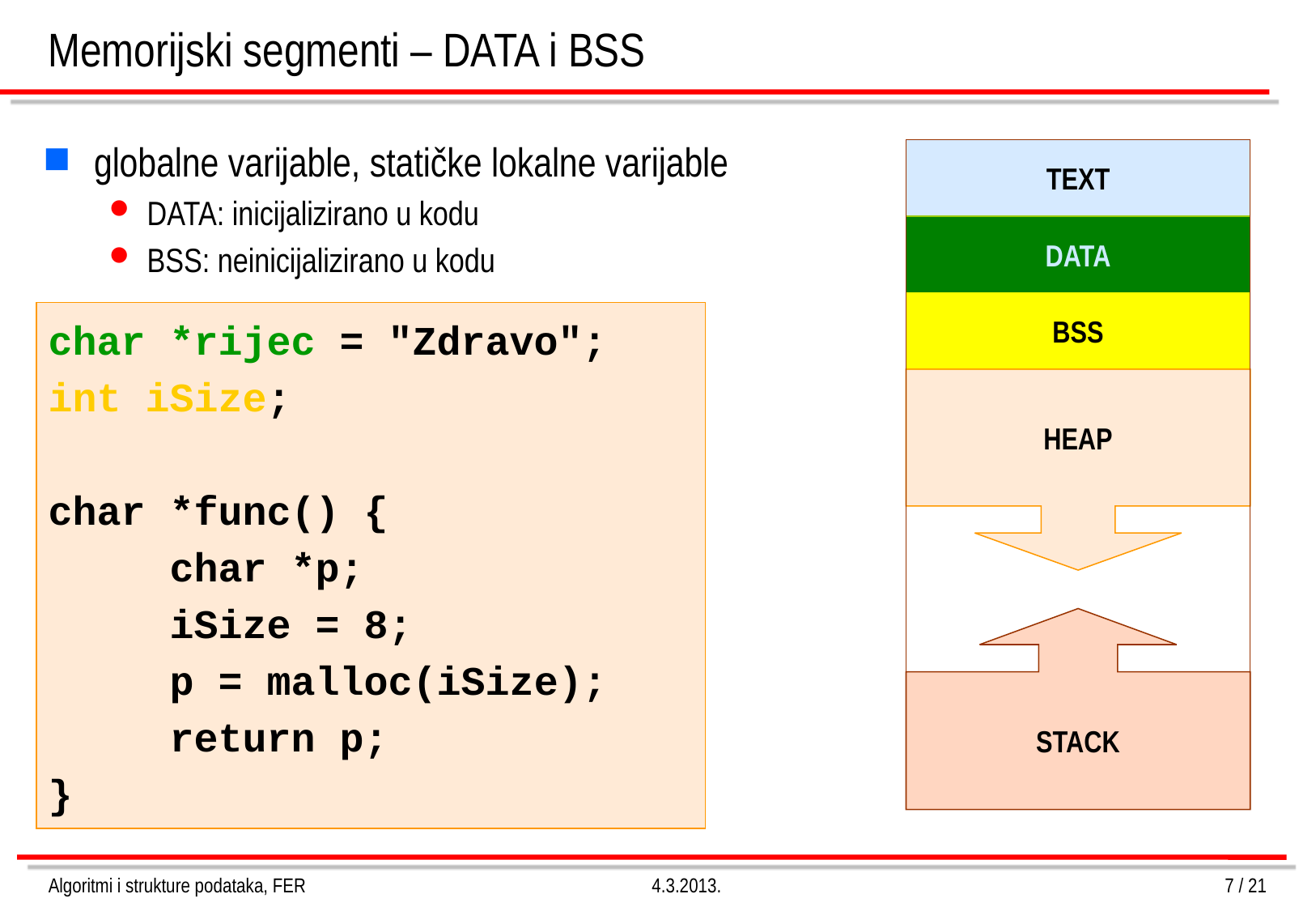

# Memorijski segmenti – DATA i BSS
globalne varijable, statičke lokalne varijable
DATA: inicijalizirano u kodu
BSS: neinicijalizirano u kodu
TEXT

DATA
BSS
char *rijec = "Zdravo";
int iSize;

char *func() {
	char *p;
	iSize = 8;
	p = malloc(iSize);
	return p;
}
HEAP
STACK
Algoritmi i strukture podataka, FER
4.3.2013.
7 / 21